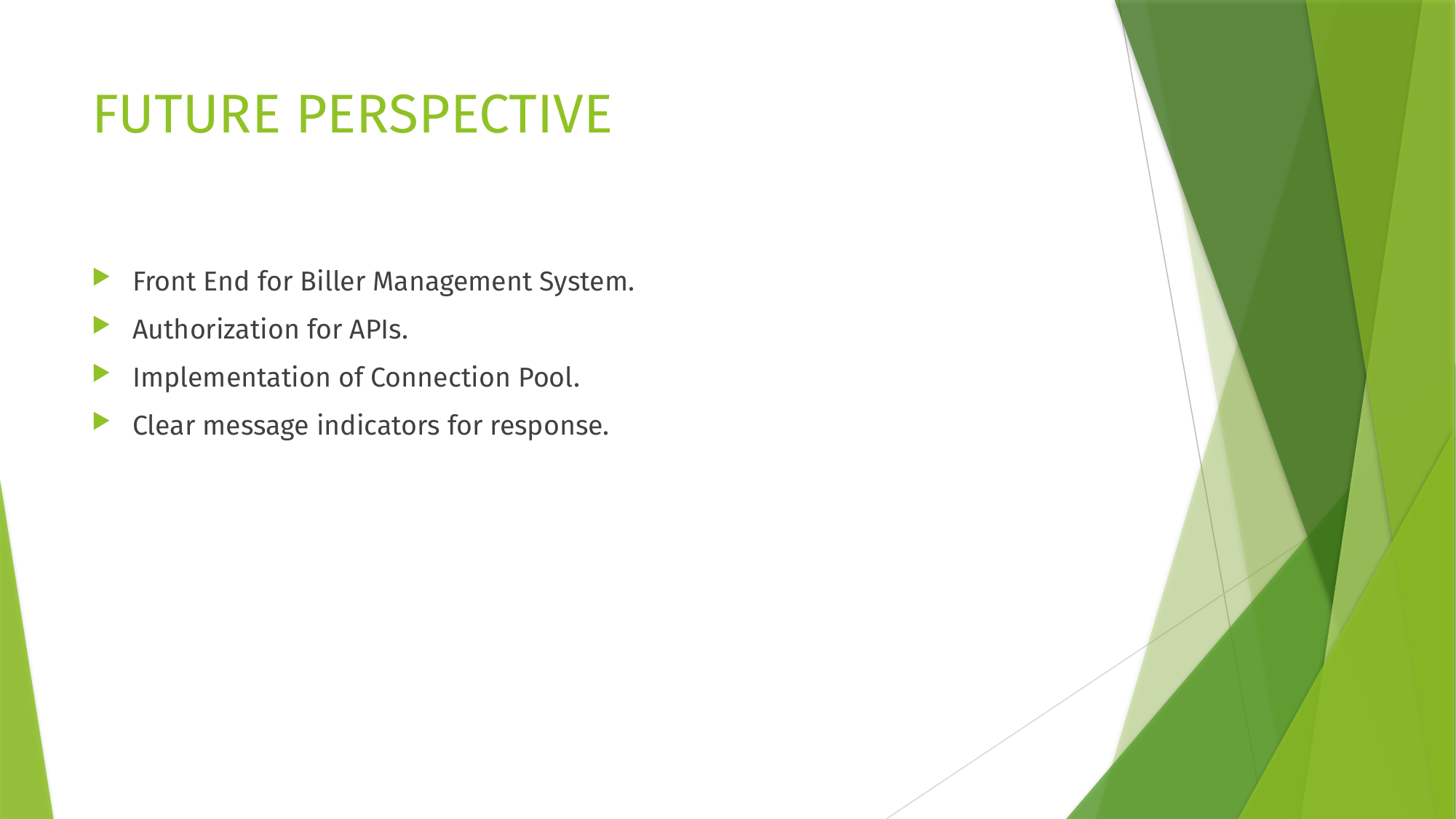

# FUTURE PERSPECTIVE
Front End for Biller Management System.
Authorization for APIs.
Implementation of Connection Pool.
Clear message indicators for response.